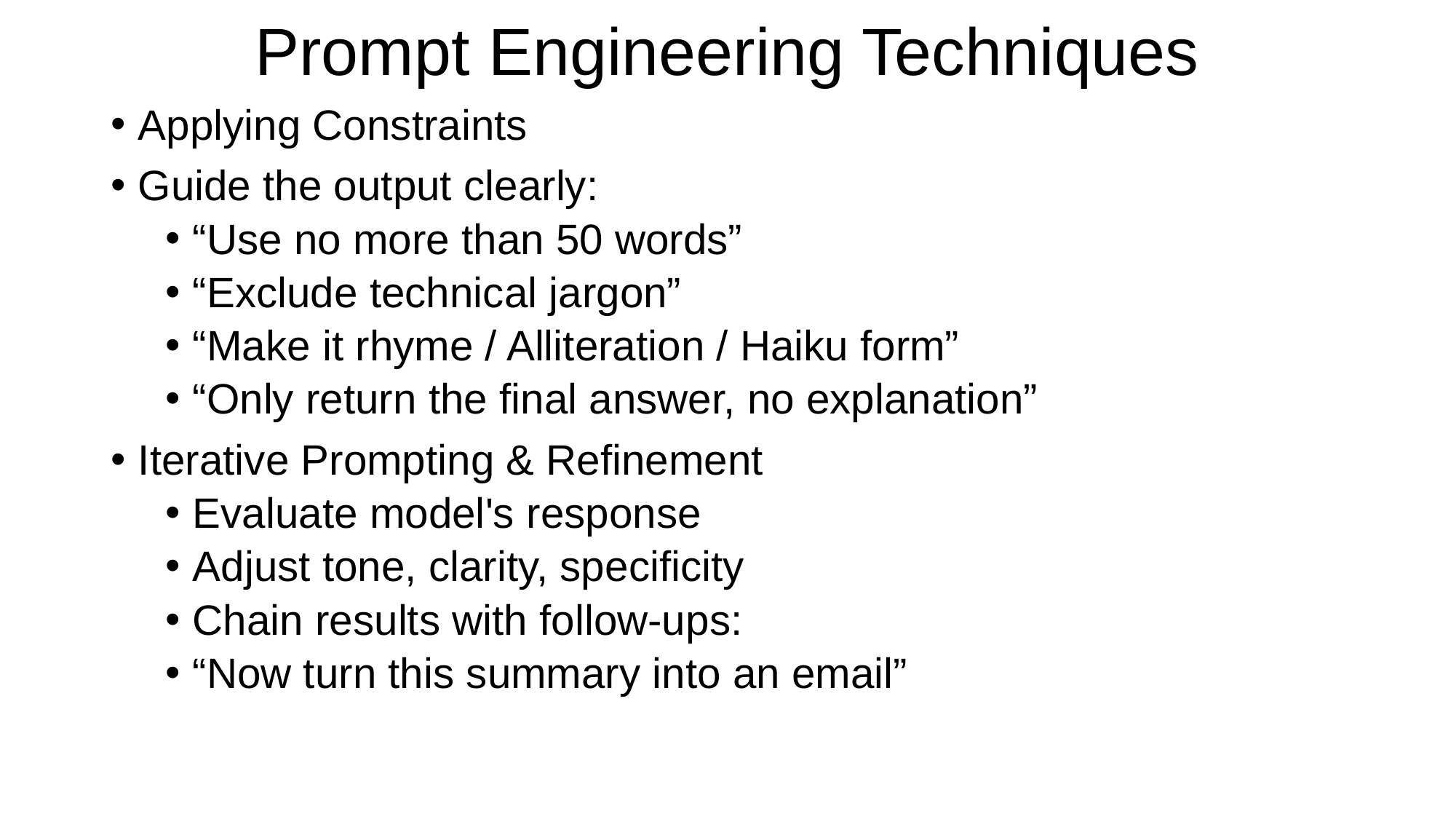

# Prompt Engineering Techniques
Applying Constraints
Guide the output clearly:
“Use no more than 50 words”
“Exclude technical jargon”
“Make it rhyme / Alliteration / Haiku form”
“Only return the final answer, no explanation”
Iterative Prompting & Refinement
Evaluate model's response
Adjust tone, clarity, specificity
Chain results with follow-ups:
“Now turn this summary into an email”